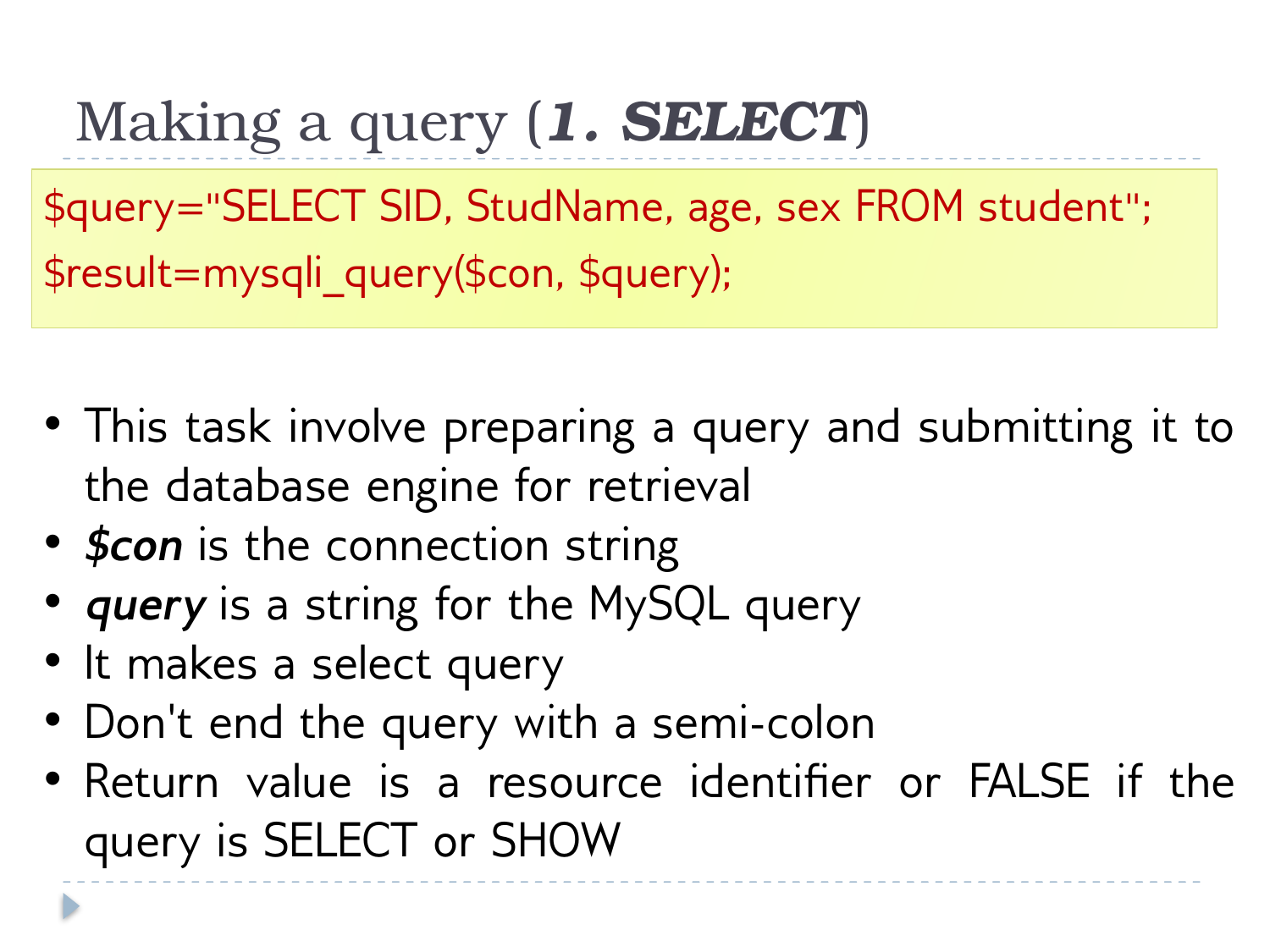

Making a query (1. SELECT)
$query="SELECT SID, StudName, age, sex FROM student";
$result=mysqli_query($con, $query);

This task involve preparing a query and submitting it to the database engine for retrieval
$con is the connection string
query is a string for the MySQL query
It makes a select query
Don't end the query with a semi-colon
Return value is a resource identifier or FALSE if the query is SELECT or SHOW